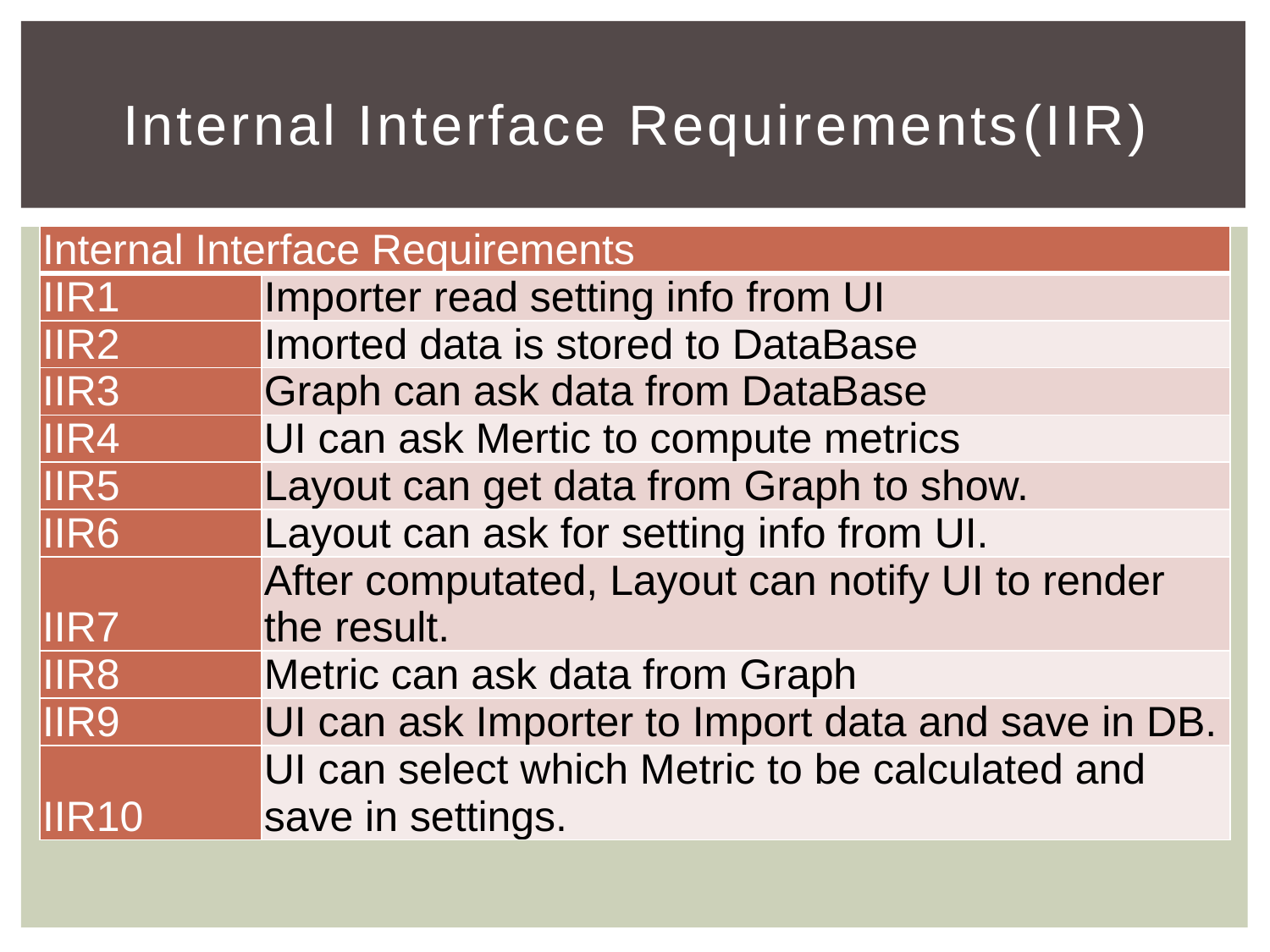

# Internal Interface Requirements(IIR)
| Internal Interface Requirements |  |
| --- | --- |
| IIR1 | Importer read setting info from UI |
| IIR2 | Imorted data is stored to DataBase |
| IIR3 | Graph can ask data from DataBase |
| IIR4 | UI can ask Mertic to compute metrics |
| IIR5 | Layout can get data from Graph to show. |
| IIR6 | Layout can ask for setting info from UI. |
| IIR7 | After computated, Layout can notify UI to render the result. |
| IIR8 | Metric can ask data from Graph |
| IIR9 | UI can ask Importer to Import data and save in DB. |
| IIR10 | UI can select which Metric to be calculated and save in settings. |